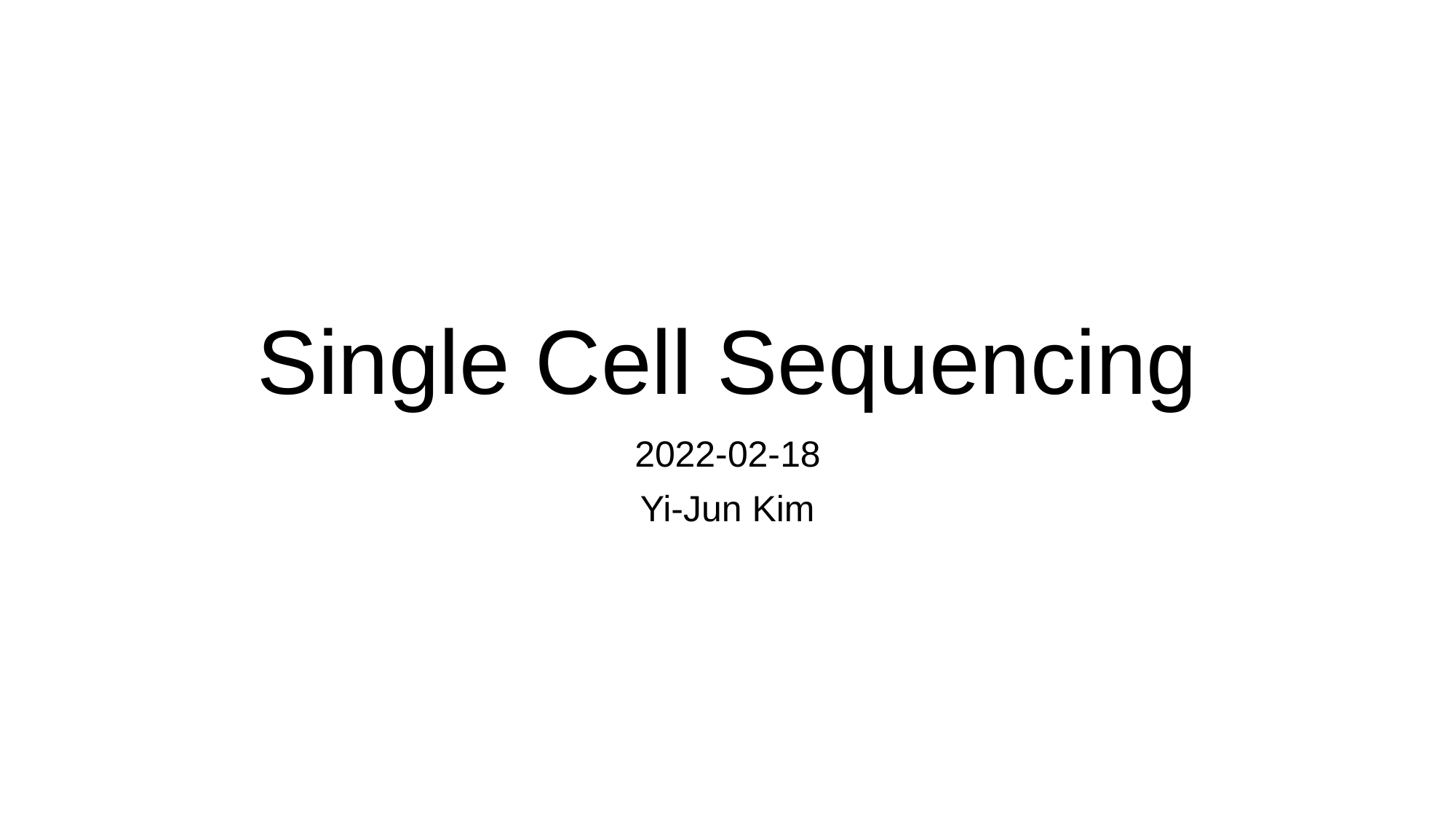

# Single Cell Sequencing
2022-02-18
Yi-Jun Kim